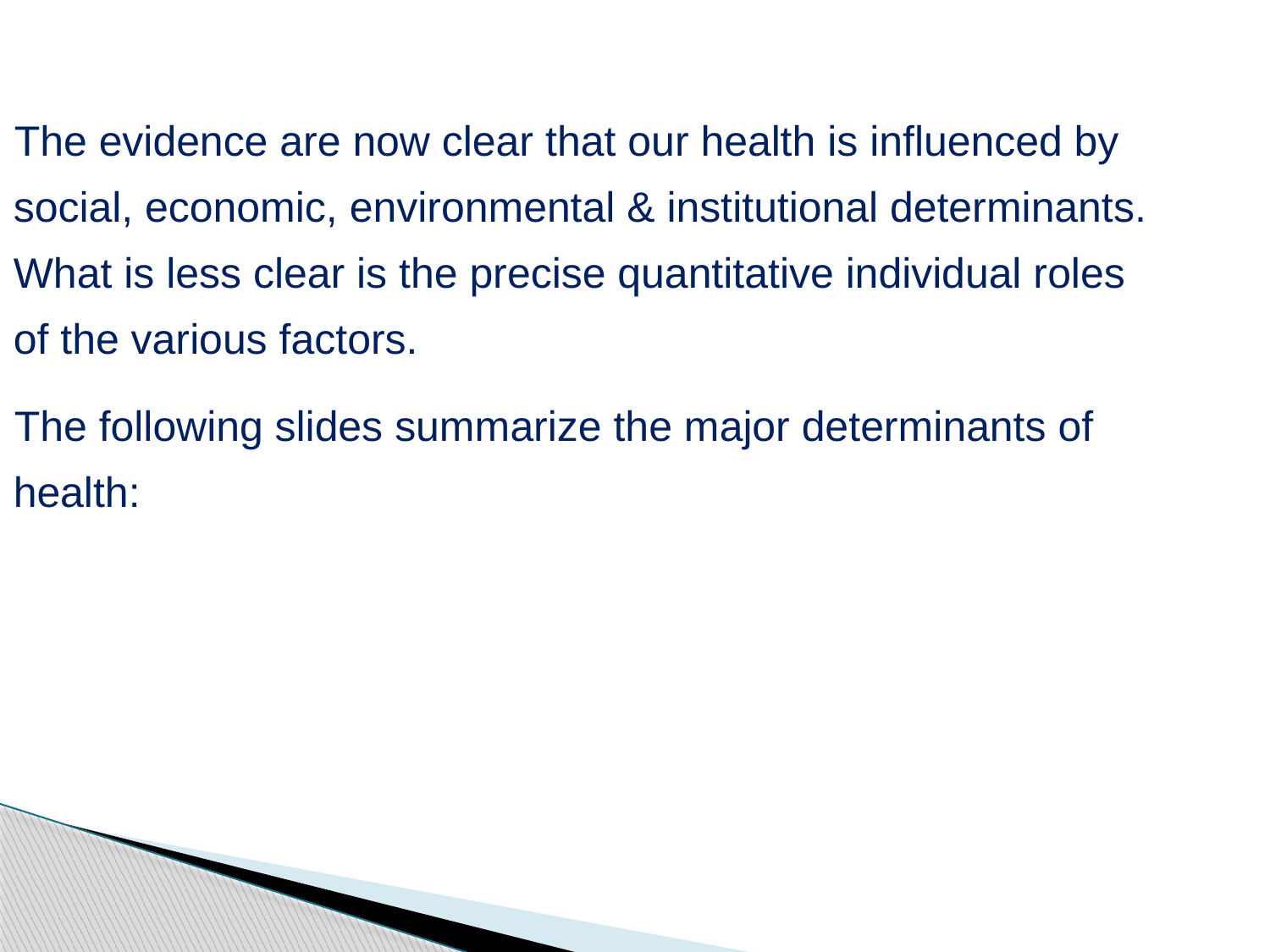

The evidence are now clear that our health is influenced by social, economic, environmental & institutional determinants. What is less clear is the precise quantitative individual roles of the various factors.
The following slides summarize the major determinants of health: